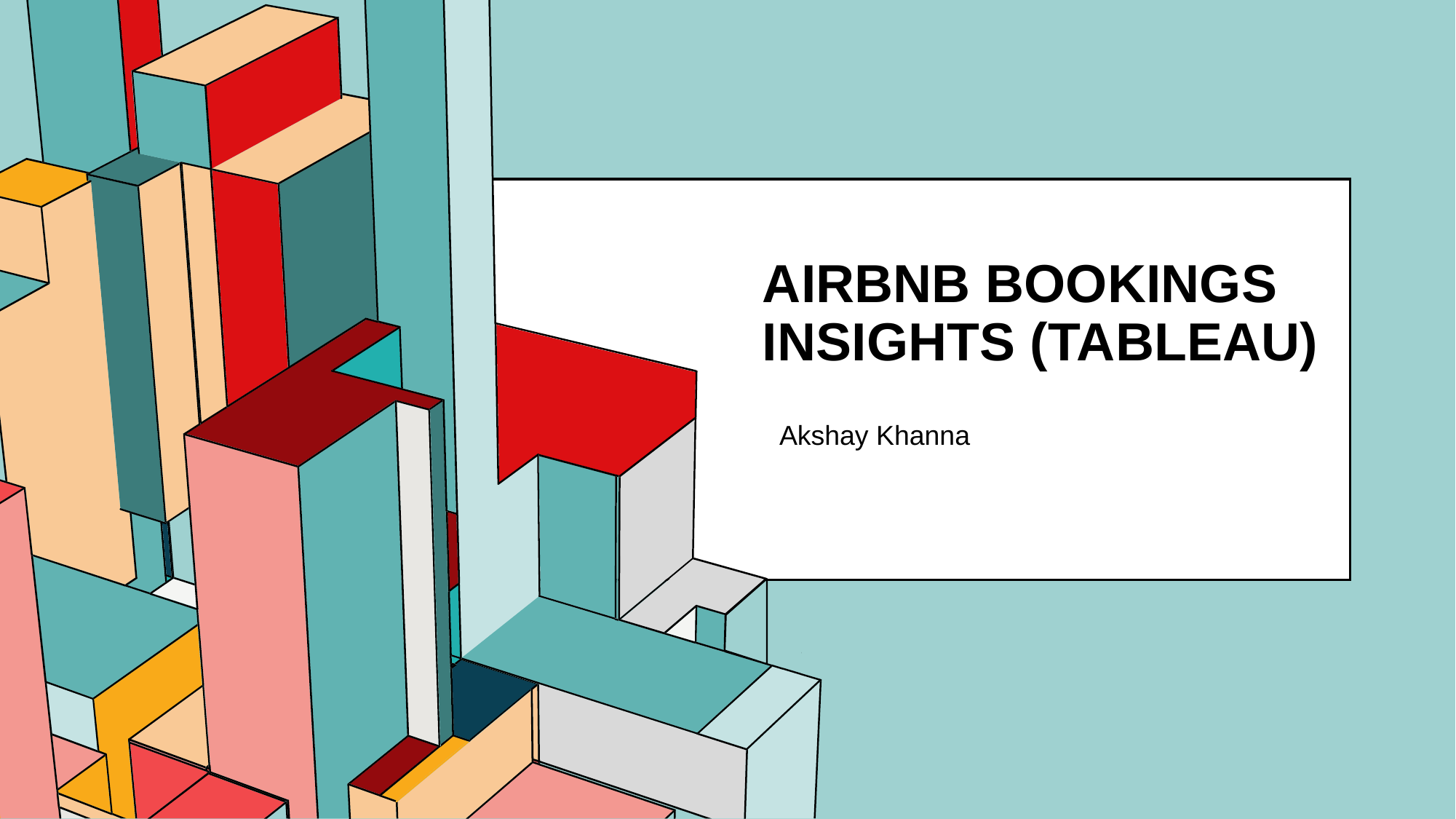

# AIRBNB Bookings Insights (Tableau)
Akshay Khanna